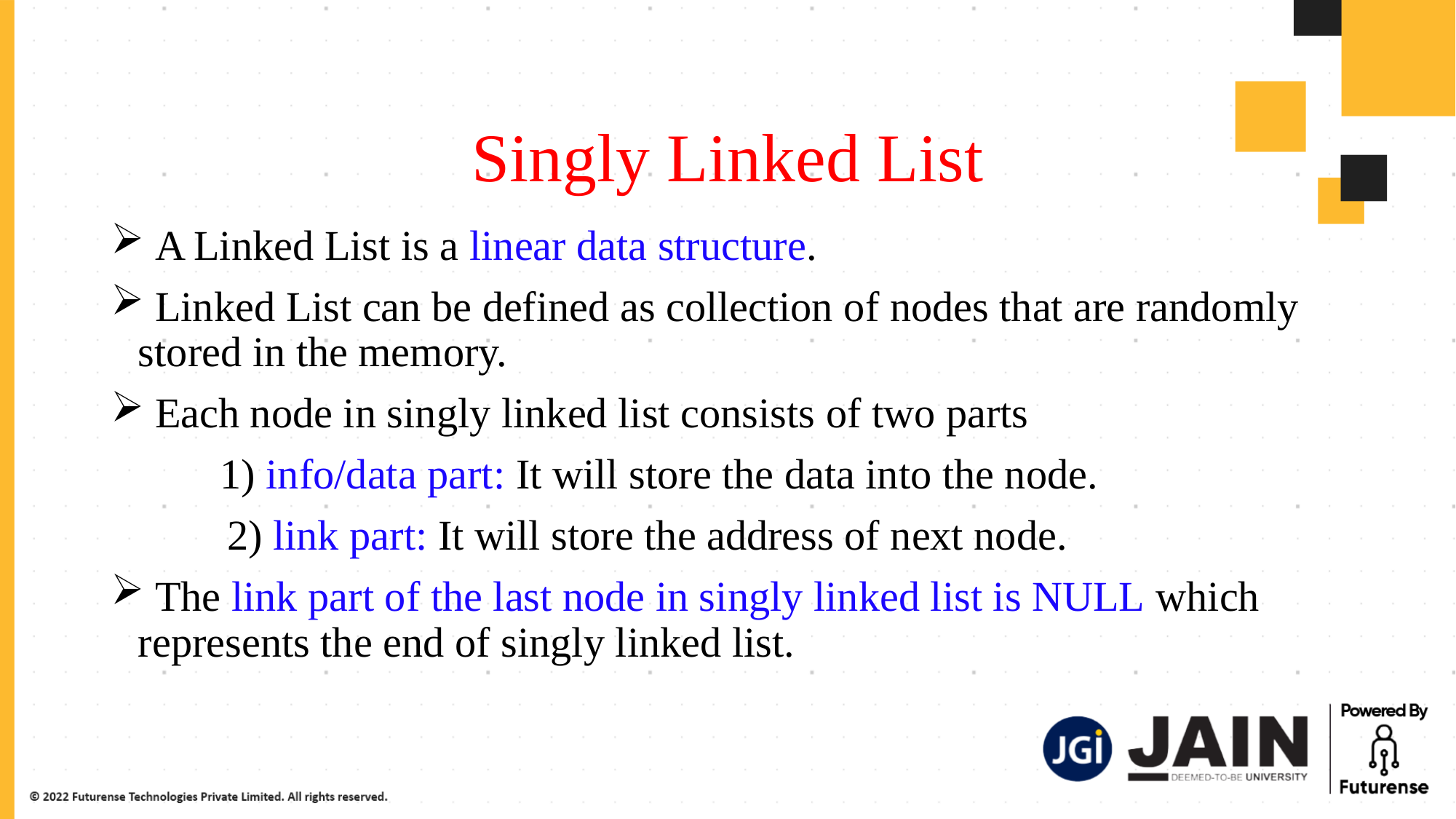

# Singly Linked List
 A Linked List is a linear data structure.
 Linked List can be defined as collection of nodes that are randomly stored in the memory.
 Each node in singly linked list consists of two parts
	1) info/data part: It will store the data into the node.
           2) link part: It will store the address of next node.
 The link part of the last node in singly linked list is NULL which represents the end of singly linked list.